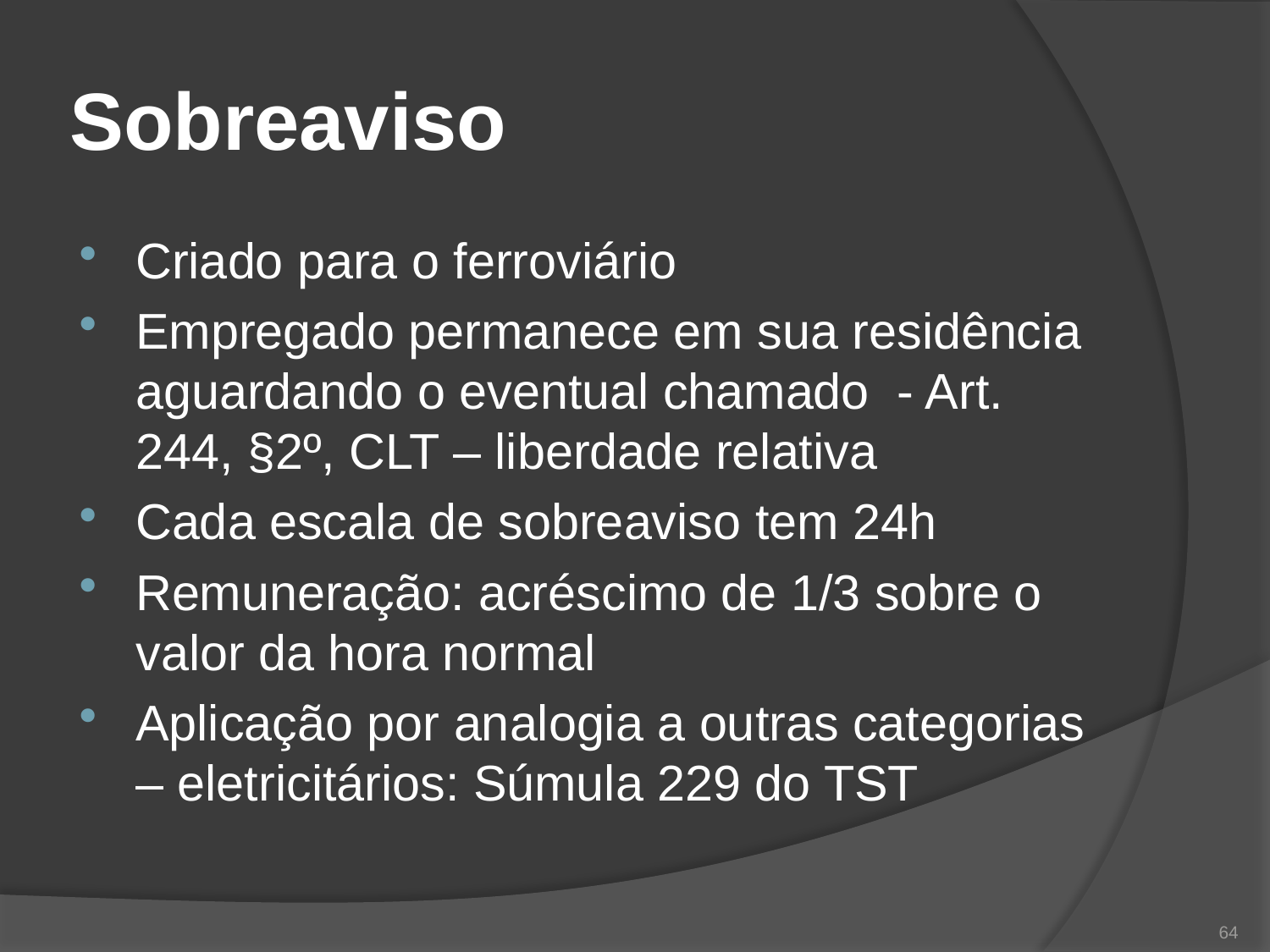

# Sobreaviso
Criado para o ferroviário
Empregado permanece em sua residência aguardando o eventual chamado  - Art. 244, §2º, CLT – liberdade relativa
Cada escala de sobreaviso tem 24h
Remuneração: acréscimo de 1/3 sobre o valor da hora normal
Aplicação por analogia a outras categorias – eletricitários: Súmula 229 do TST
64